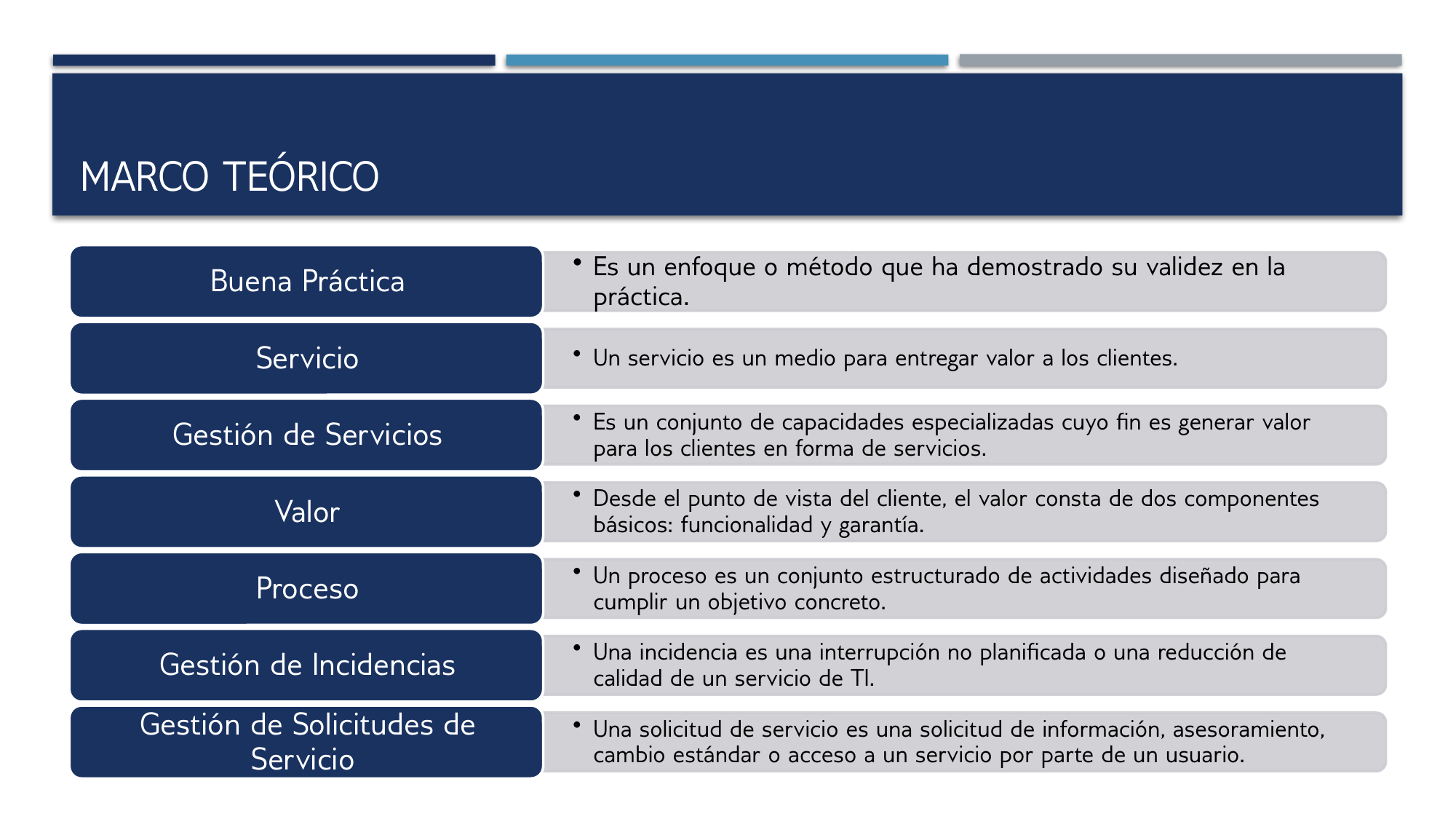

# Marco teórico
Es un enfoque o método que ha demostrado su validez en la práctica.
Buena Práctica
Un servicio es un medio para entregar valor a los clientes.
Servicio
Es un conjunto de capacidades especializadas cuyo fin es generar valor para los clientes en forma de servicios.
Gestión de Servicios
Desde el punto de vista del cliente, el valor consta de dos componentes básicos: funcionalidad y garantía.
Valor
Un proceso es un conjunto estructurado de actividades diseñado para cumplir un objetivo concreto.
Proceso
Una incidencia es una interrupción no planificada o una reducción de calidad de un servicio de TI.
Gestión de Incidencias
Una solicitud de servicio es una solicitud de información, asesoramiento, cambio estándar o acceso a un servicio por parte de un usuario.
Gestión de Solicitudes de Servicio